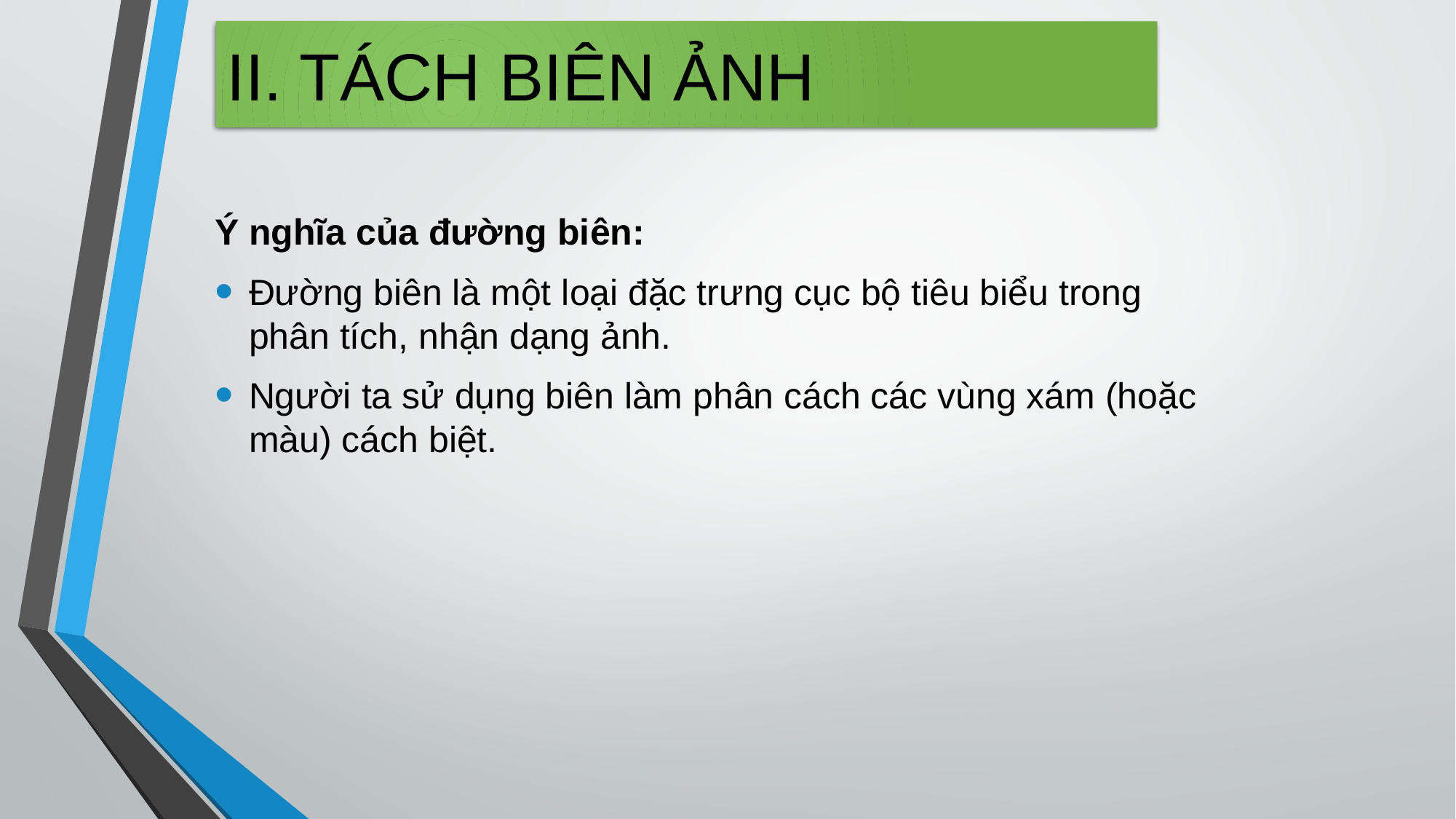

II. TÁCH BIÊN ẢNH
Ý nghĩa của đường biên:
Đường biên là một loại đặc trưng cục bộ tiêu biểu trong phân tích, nhận dạng ảnh.
Người ta sử dụng biên làm phân cách các vùng xám (hoặc màu) cách biệt.